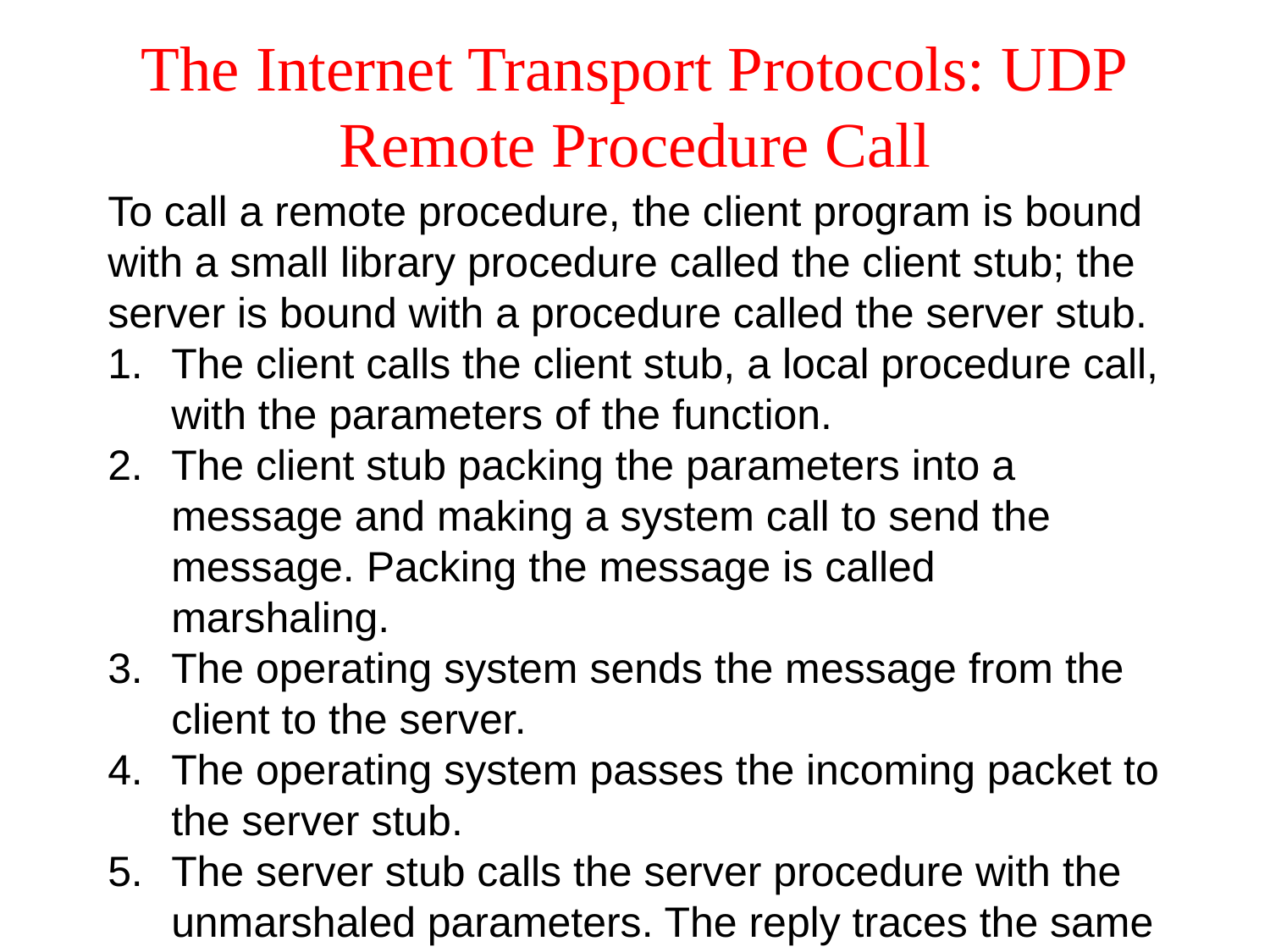

# The Internet Transport Protocols: UDP Remote Procedure Call
To call a remote procedure, the client program is bound with a small library procedure called the client stub; the server is bound with a procedure called the server stub.
The client calls the client stub, a local procedure call, with the parameters of the function.
The client stub packing the parameters into a message and making a system call to send the message. Packing the message is called marshaling.
The operating system sends the message from the client to the server.
The operating system passes the incoming packet to the server stub.
The server stub calls the server procedure with the unmarshaled parameters. The reply traces the same path in the other direction.